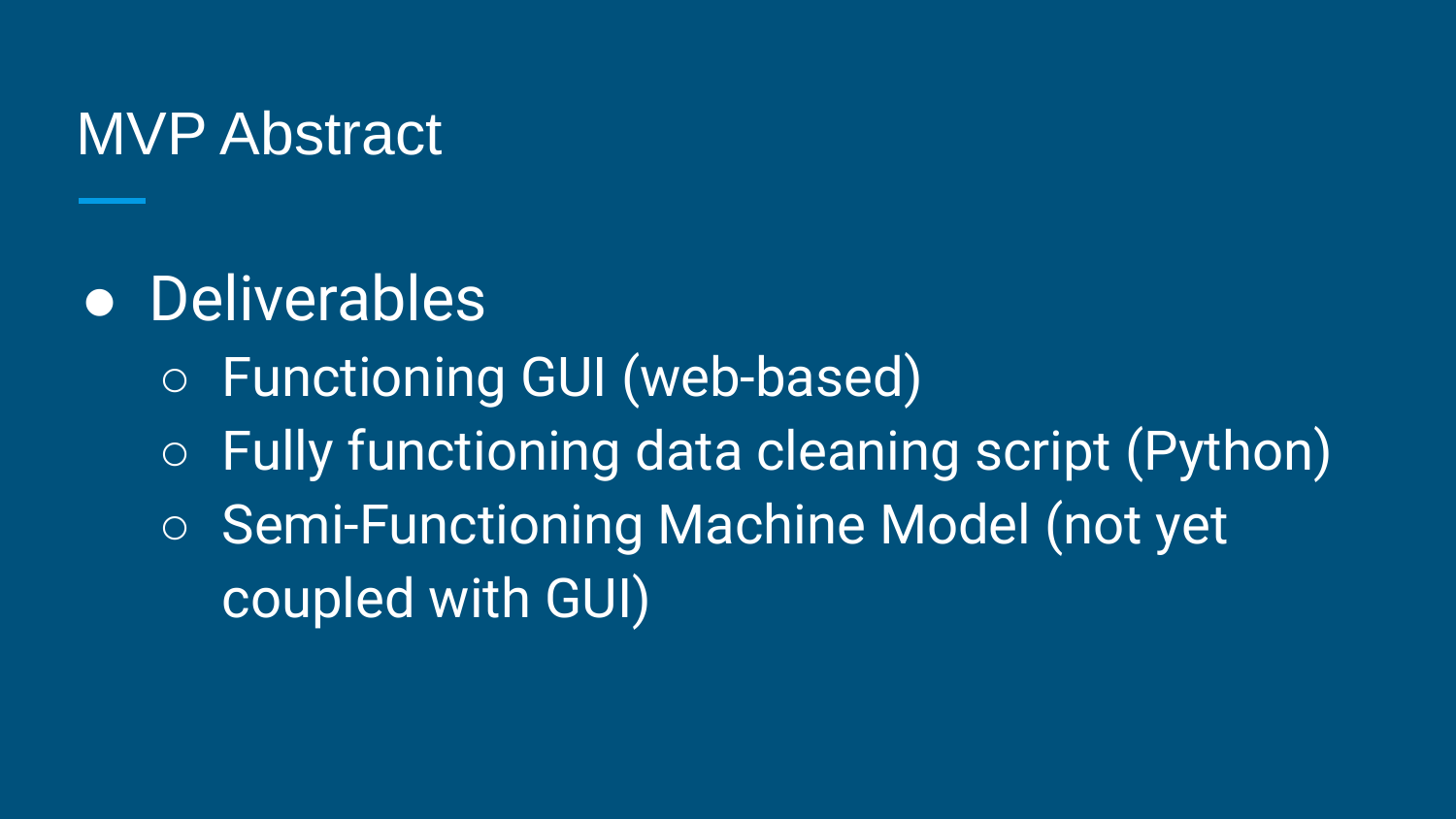

# MVP Abstract
Deliverables
Functioning GUI (web-based)
Fully functioning data cleaning script (Python)
Semi-Functioning Machine Model (not yet coupled with GUI)